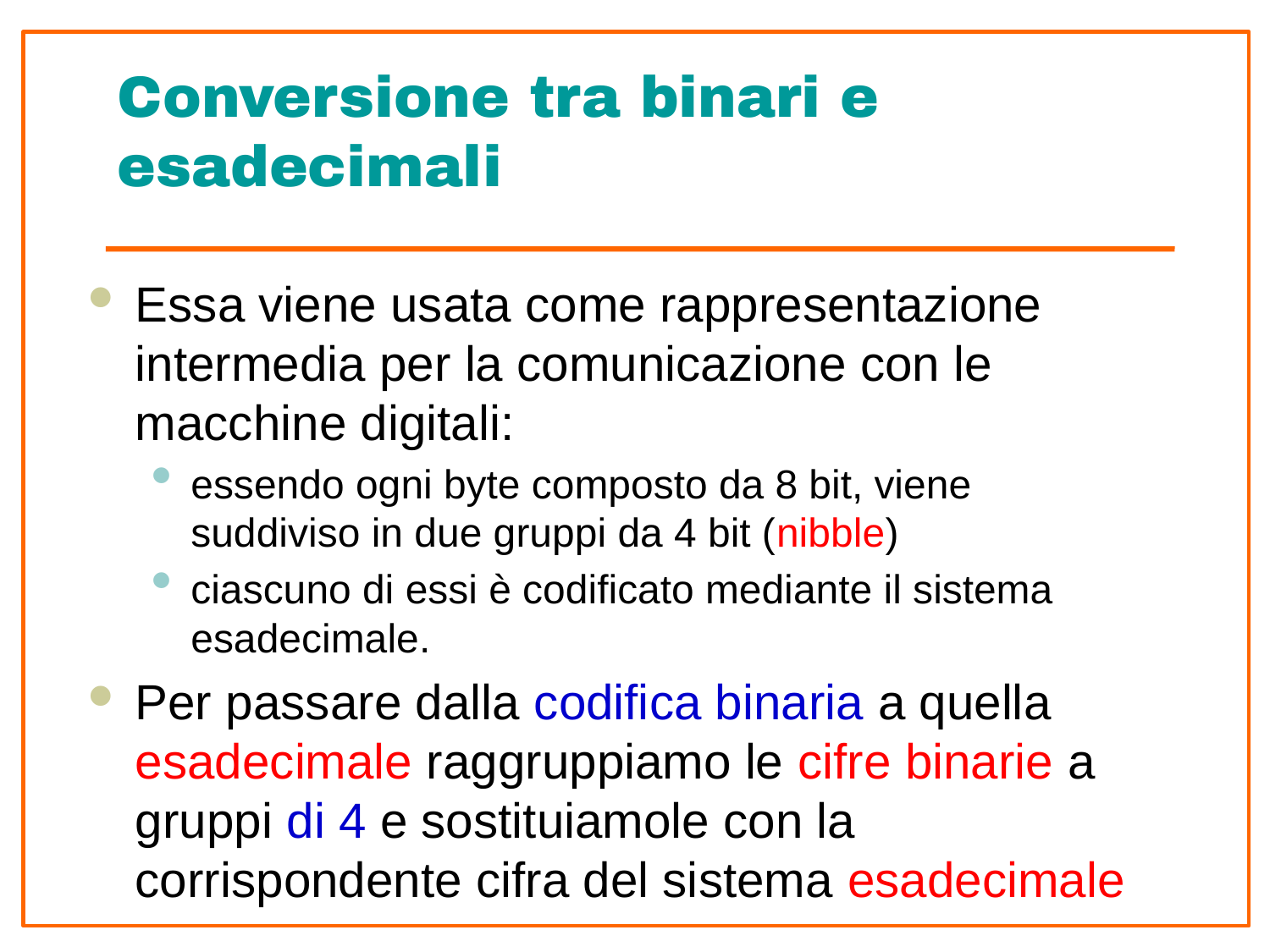

# Conversione tra binari e esadecimali
Essa viene usata come rappresentazione intermedia per la comunicazione con le macchine digitali:
essendo ogni byte composto da 8 bit, viene suddiviso in due gruppi da 4 bit (nibble)
ciascuno di essi è codificato mediante il sistema esadecimale.
Per passare dalla codifica binaria a quella esadecimale raggruppiamo le cifre binarie a gruppi di 4 e sostituiamole con la corrispondente cifra del sistema esadecimale